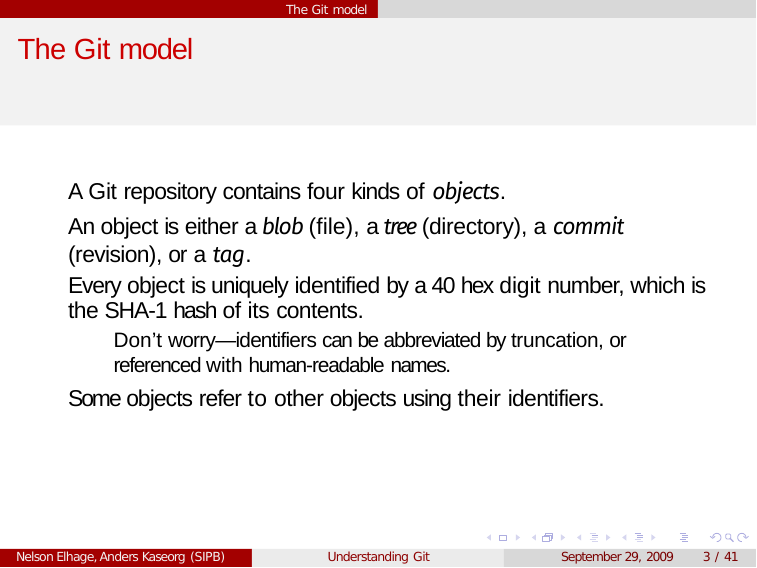

The Git model

# The Git model
A Git repository contains four kinds of objects.
An object is either a blob (file), a tree (directory), a commit
(revision), or a tag.
Every object is uniquely identified by a 40 hex digit number, which is  the SHA-1 hash of its contents.
Don’t worry—identifiers can be abbreviated by truncation, or  referenced with human-readable names.
Some objects refer to other objects using their identifiers.

Nelson Elhage, Anders Kaseorg (SIPB)
Understanding Git
September 29, 2009
3 / 41